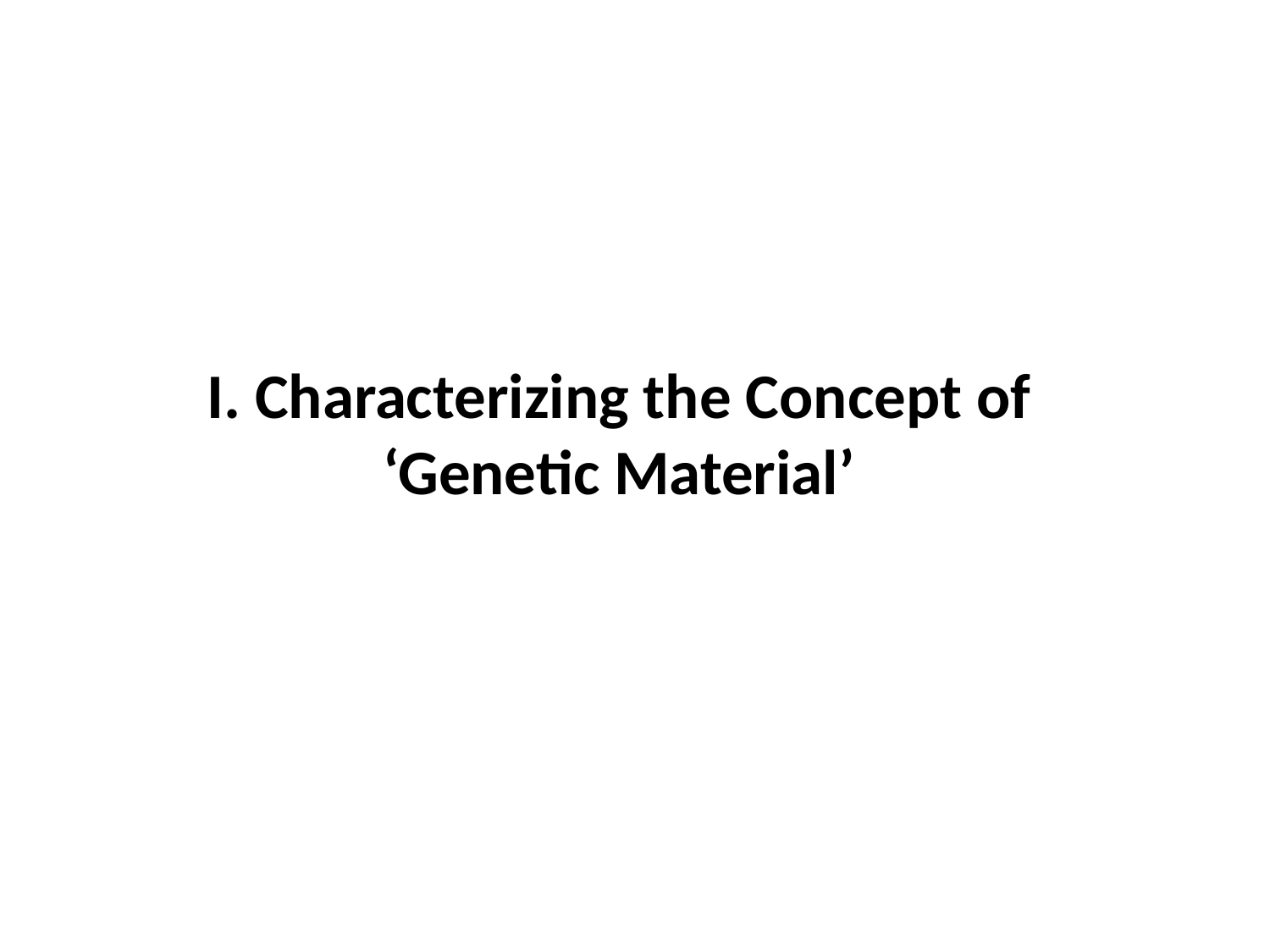

I. Characterizing the Concept of ‘Genetic Material’